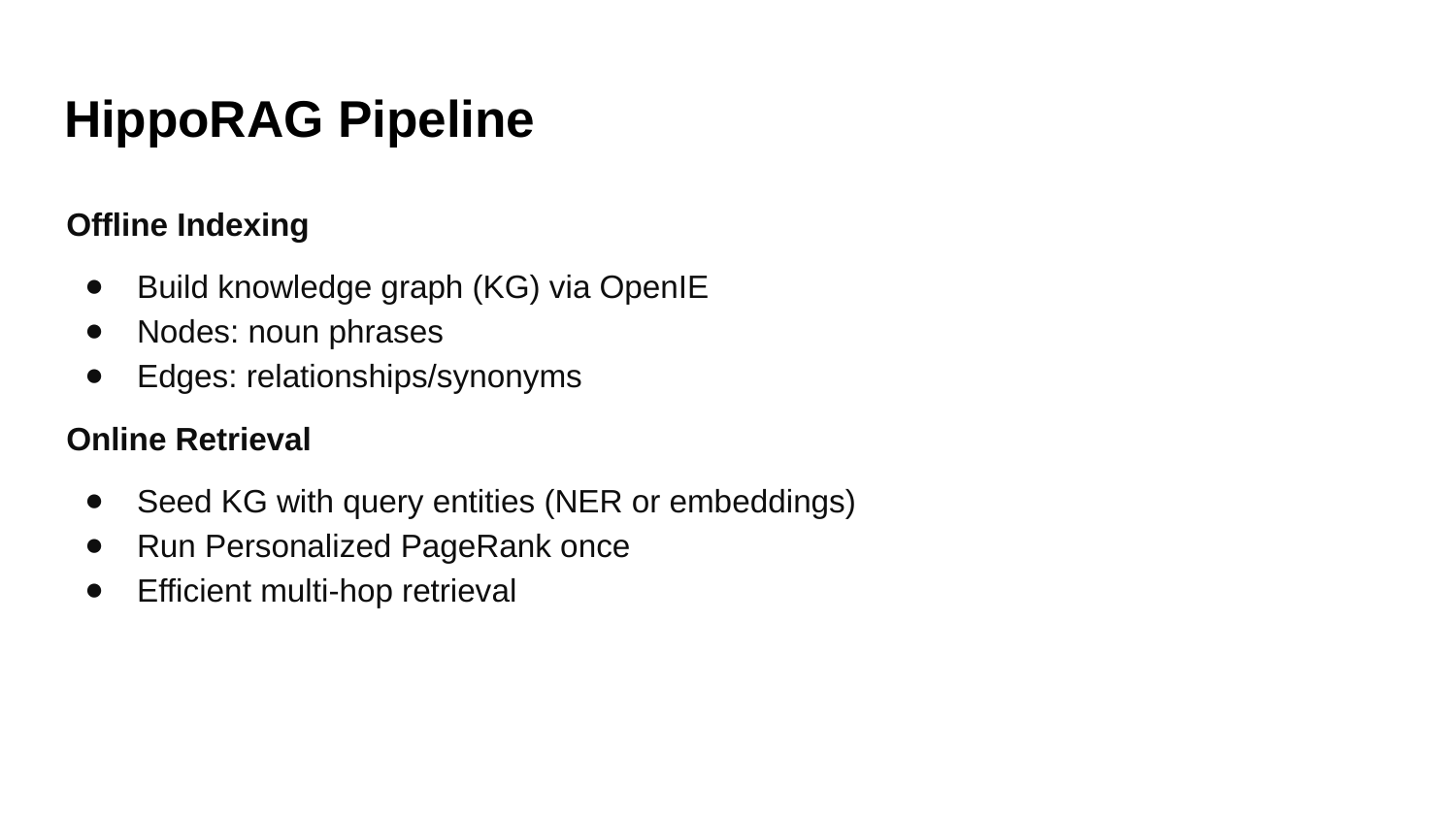

# HippoRAG Pipeline
Offline Indexing
Build knowledge graph (KG) via OpenIE
Nodes: noun phrases
Edges: relationships/synonyms
Online Retrieval
Seed KG with query entities (NER or embeddings)
Run Personalized PageRank once
Efficient multi‐hop retrieval